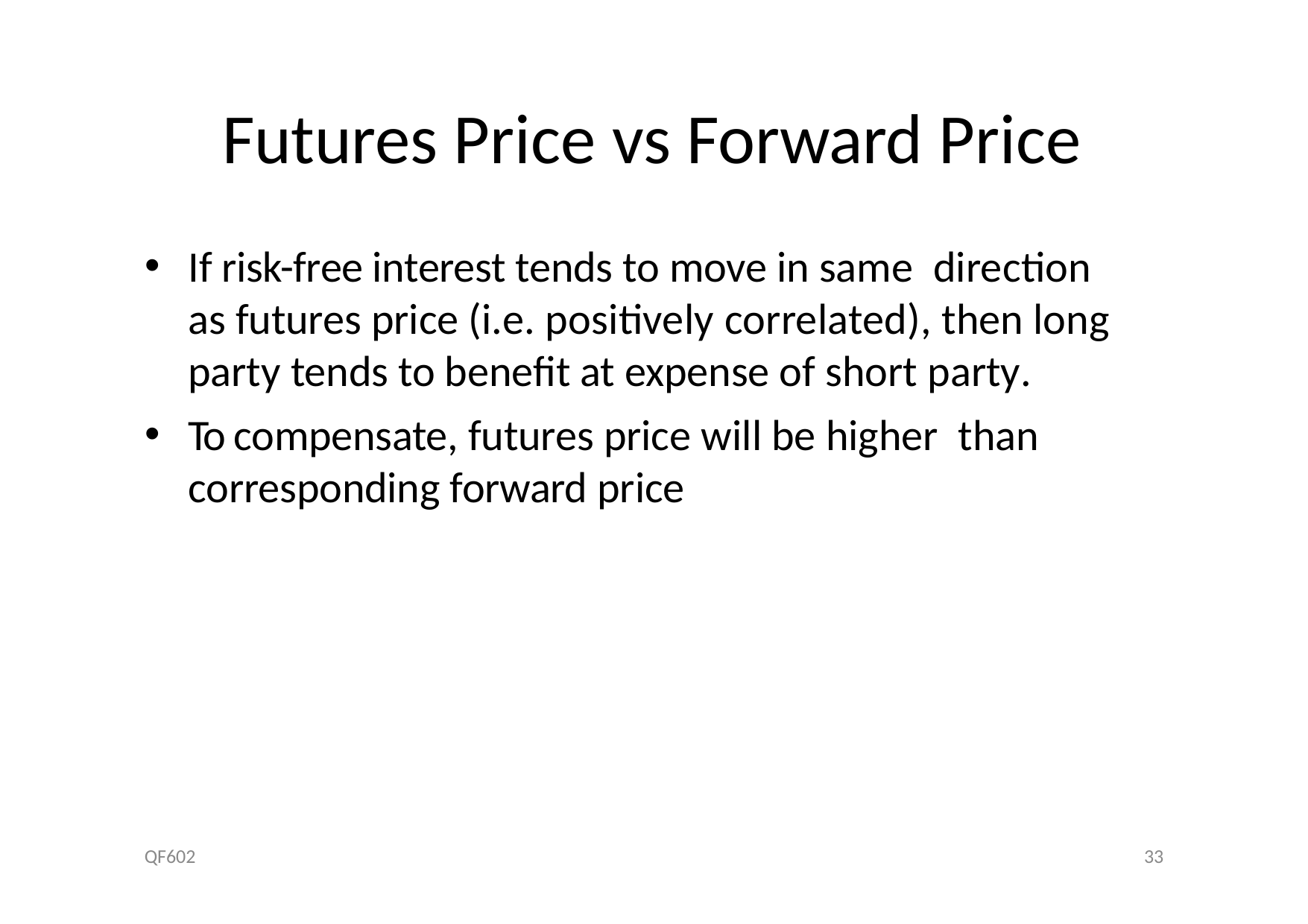

# Futures Price vs Forward Price
If risk-free interest tends to move in same  direction as futures price (i.e. positively correlated), then long party tends to beneﬁt at expense of short party.
To compensate, futures price will be higher  than corresponding forward price

QF602
33